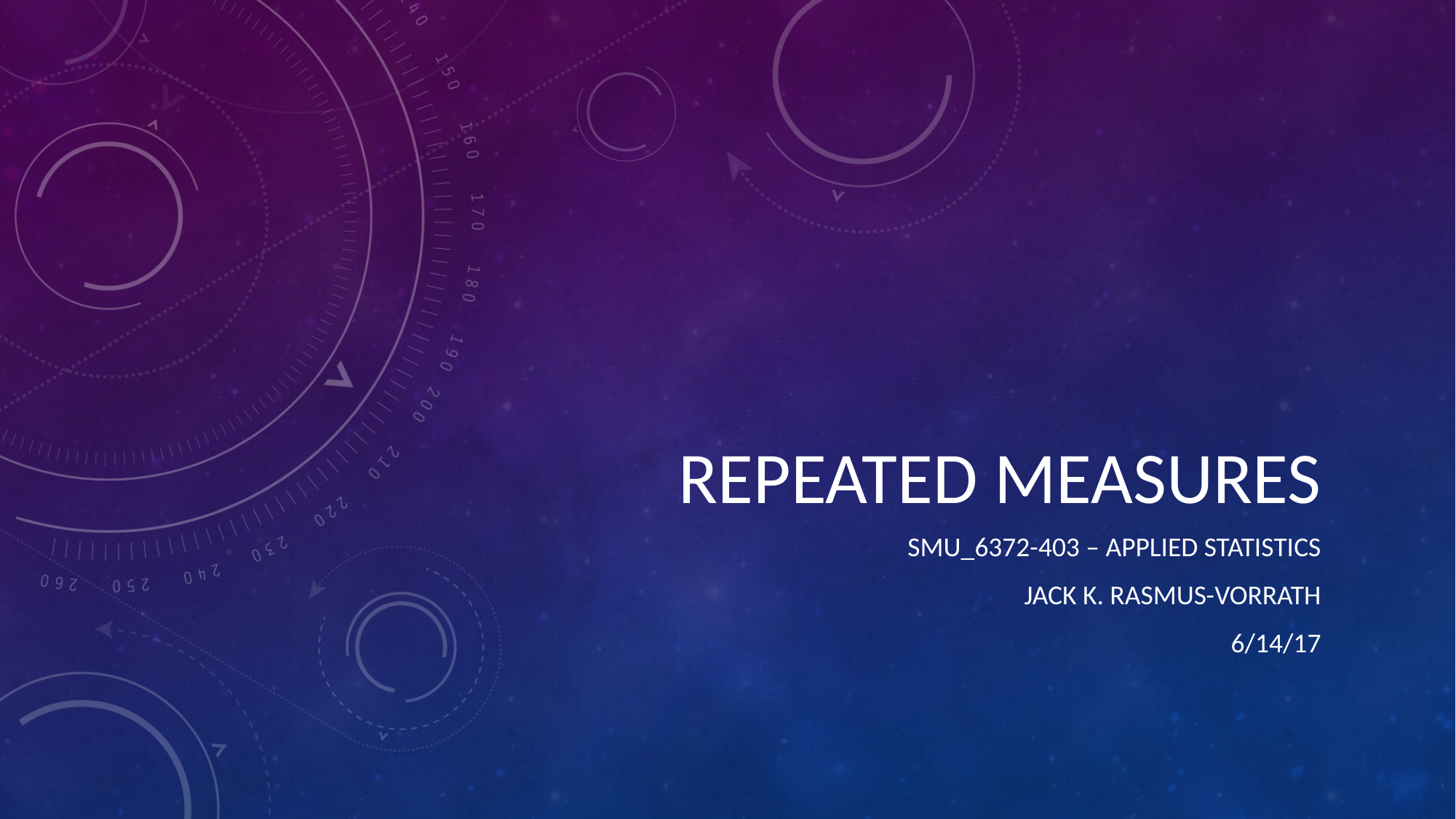

# Repeated Measures
SMU_6372-403 – Applied Statistics
Jack K. Rasmus-Vorrath
6/14/17